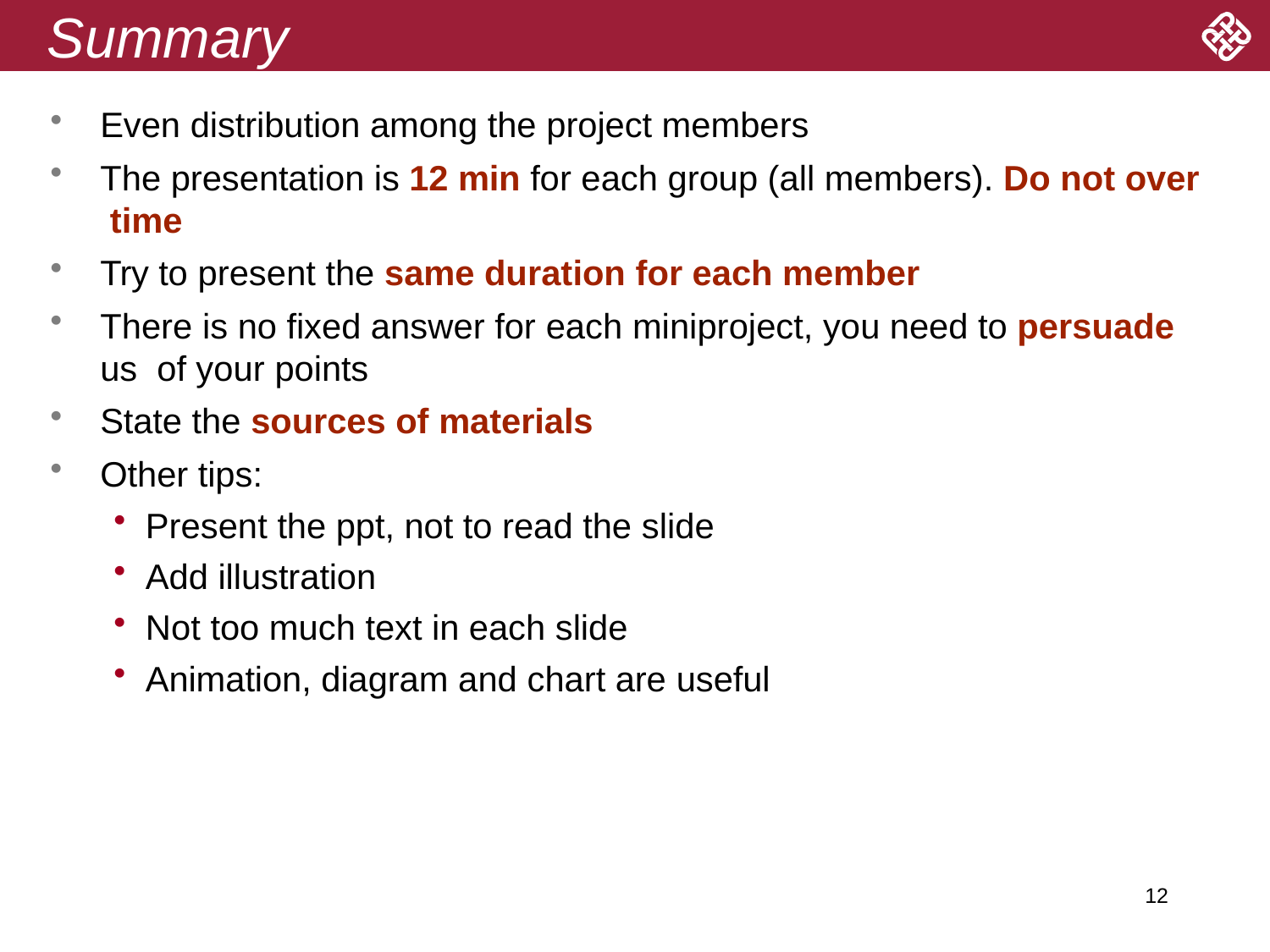

# Summary
Even distribution among the project members
The presentation is 12 min for each group (all members). Do not over  time
Try to present the same duration for each member
There is no fixed answer for each miniproject, you need to persuade us  of your points
State the sources of materials
Other tips:
Present the ppt, not to read the slide
Add illustration
Not too much text in each slide
Animation, diagram and chart are useful
12